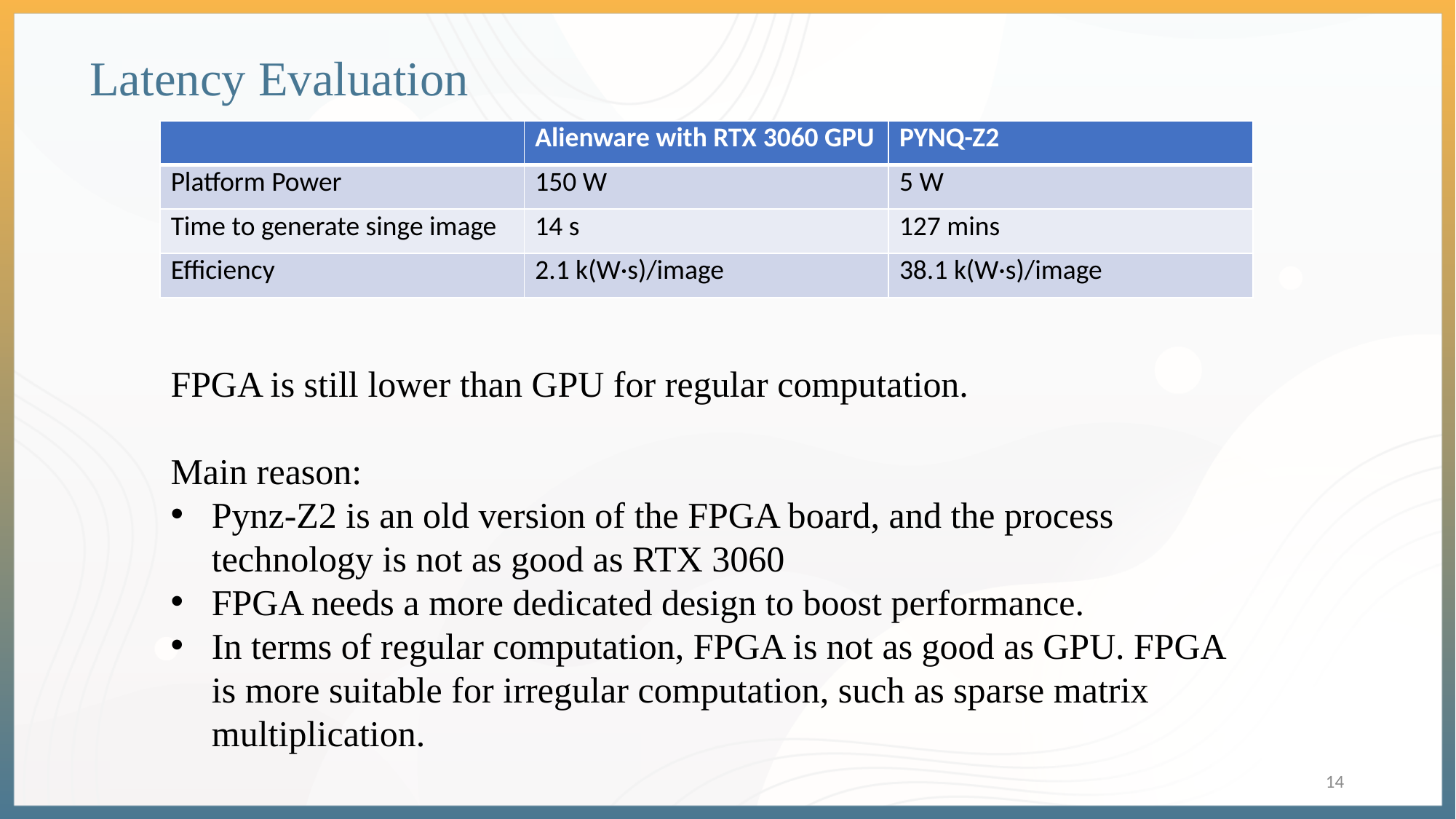

# Latency Evaluation
|  | Alienware with RTX 3060 GPU | PYNQ-Z2 |
| --- | --- | --- |
| Platform Power | 150 W | 5 W |
| Time to generate singe image | 14 s | 127 mins |
| Efficiency | 2.1 k(W·s)/image | 38.1 k(W·s)/image |
FPGA is still lower than GPU for regular computation.

Main reason:
Pynz-Z2 is an old version of the FPGA board, and the process technology is not as good as RTX 3060
FPGA needs a more dedicated design to boost performance.
In terms of regular computation, FPGA is not as good as GPU. FPGA is more suitable for irregular computation, such as sparse matrix multiplication.
14